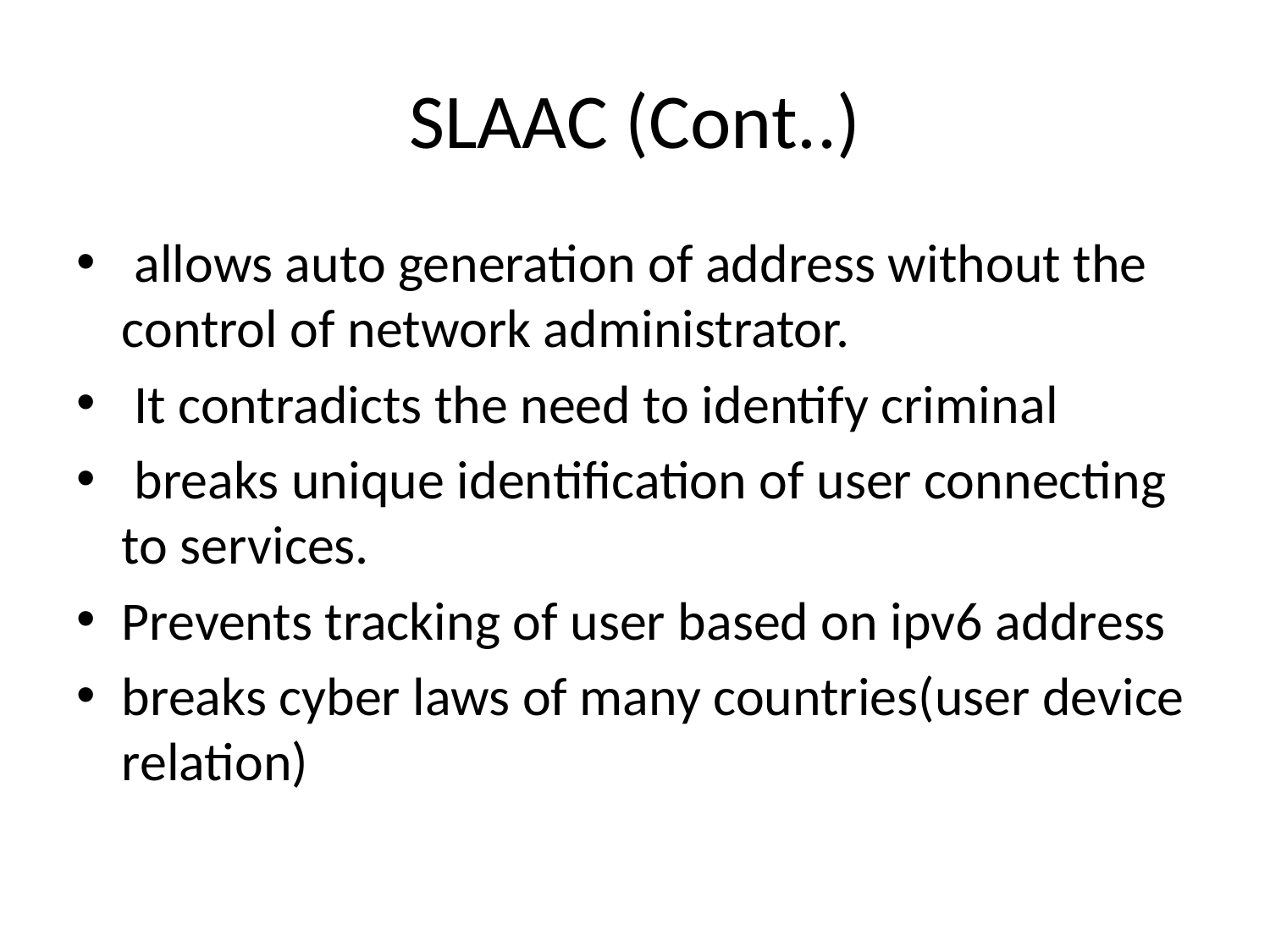

# SLAAC (Cont..)
 allows auto generation of address without the control of network administrator.
 It contradicts the need to identify criminal
 breaks unique identification of user connecting to services.
Prevents tracking of user based on ipv6 address
breaks cyber laws of many countries(user device relation)